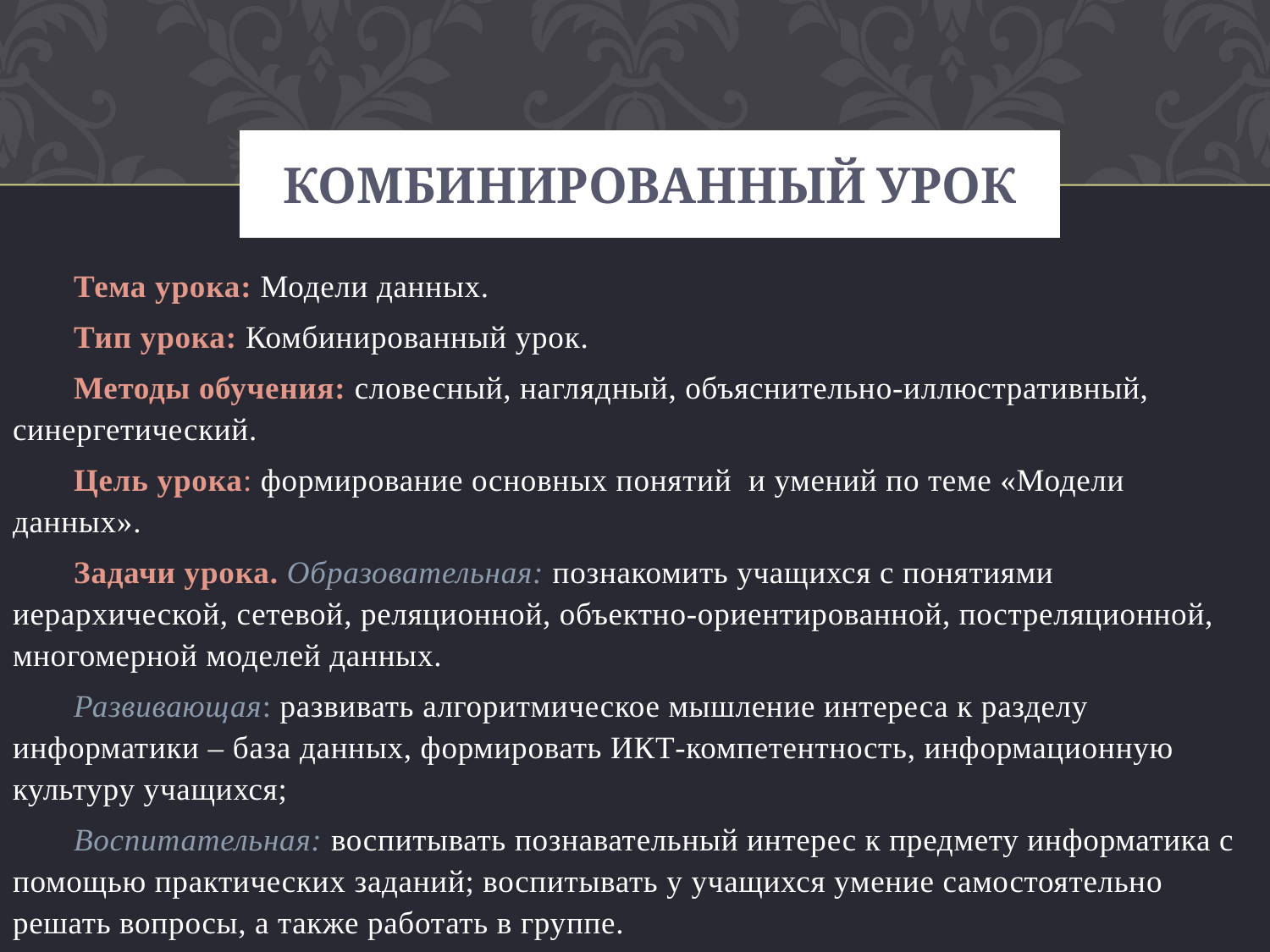

# Комбинированный урок
Тема урока: Модели данных.
Тип урока: Комбинированный урок.
Методы обучения: словесный, наглядный, объяснительно-иллюстративный, синергетический.
Цель урока: формирование основных понятий  и умений по теме «Модели данных».
Задачи урока. Образовательная: познакомить учащихся с понятиями иерархической, сетевой, реляционной, объектно-ориентированной, постреляционной, многомерной моделей данных.
Развивающая: развивать алгоритмическое мышление интереса к разделу информатики – база данных, формировать ИКТ-компетентность, информационную культуру учащихся;
Воспитательная: воспитывать познавательный интерес к предмету информатика с помощью практических заданий; воспитывать у учащихся умение самостоятельно решать вопросы, а также работать в группе.